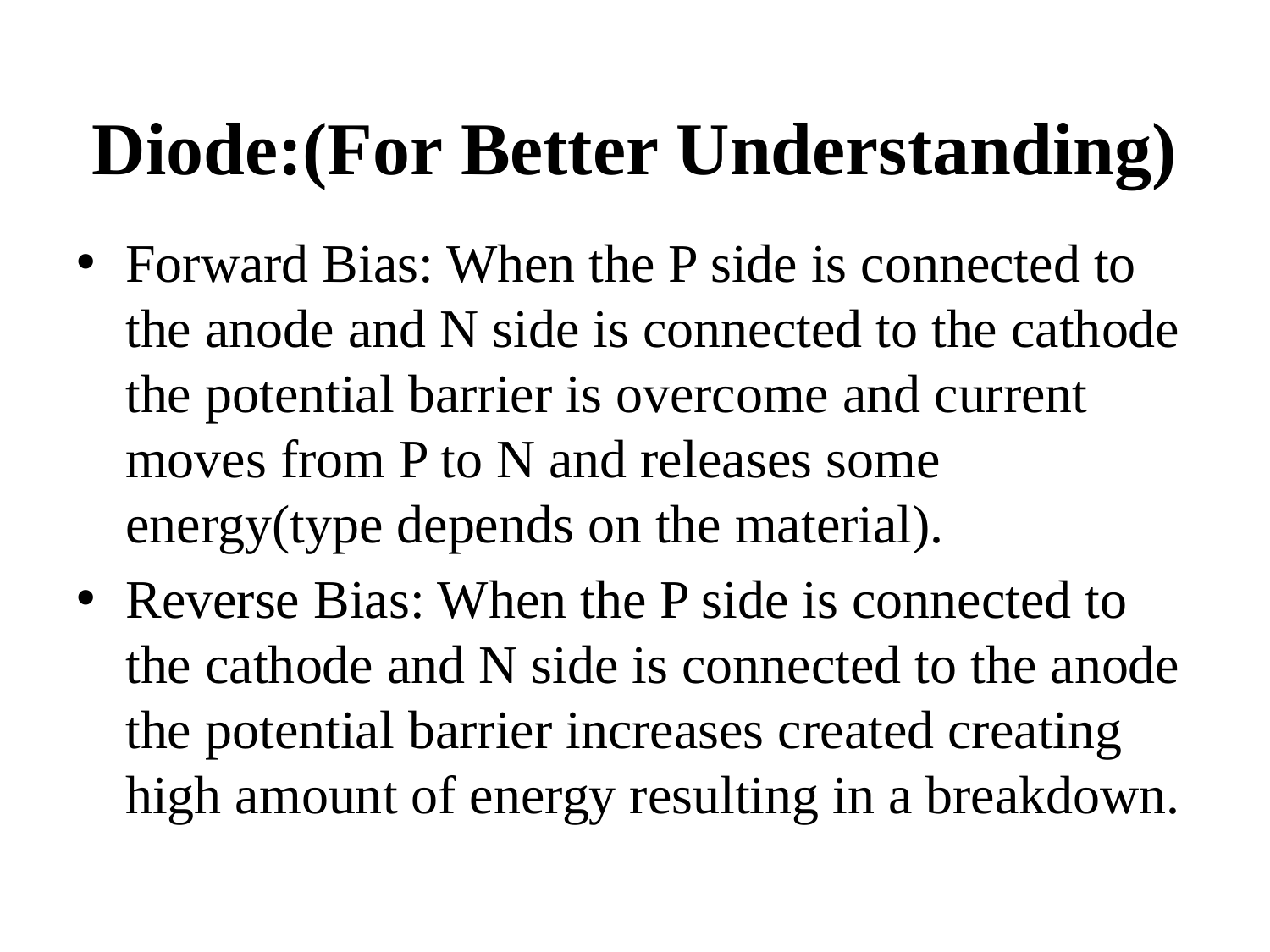

# Diode:(For Better Understanding)
Forward Bias: When the P side is connected to the anode and N side is connected to the cathode the potential barrier is overcome and current moves from P to N and releases some energy(type depends on the material).
Reverse Bias: When the P side is connected to the cathode and N side is connected to the anode the potential barrier increases created creating high amount of energy resulting in a breakdown.